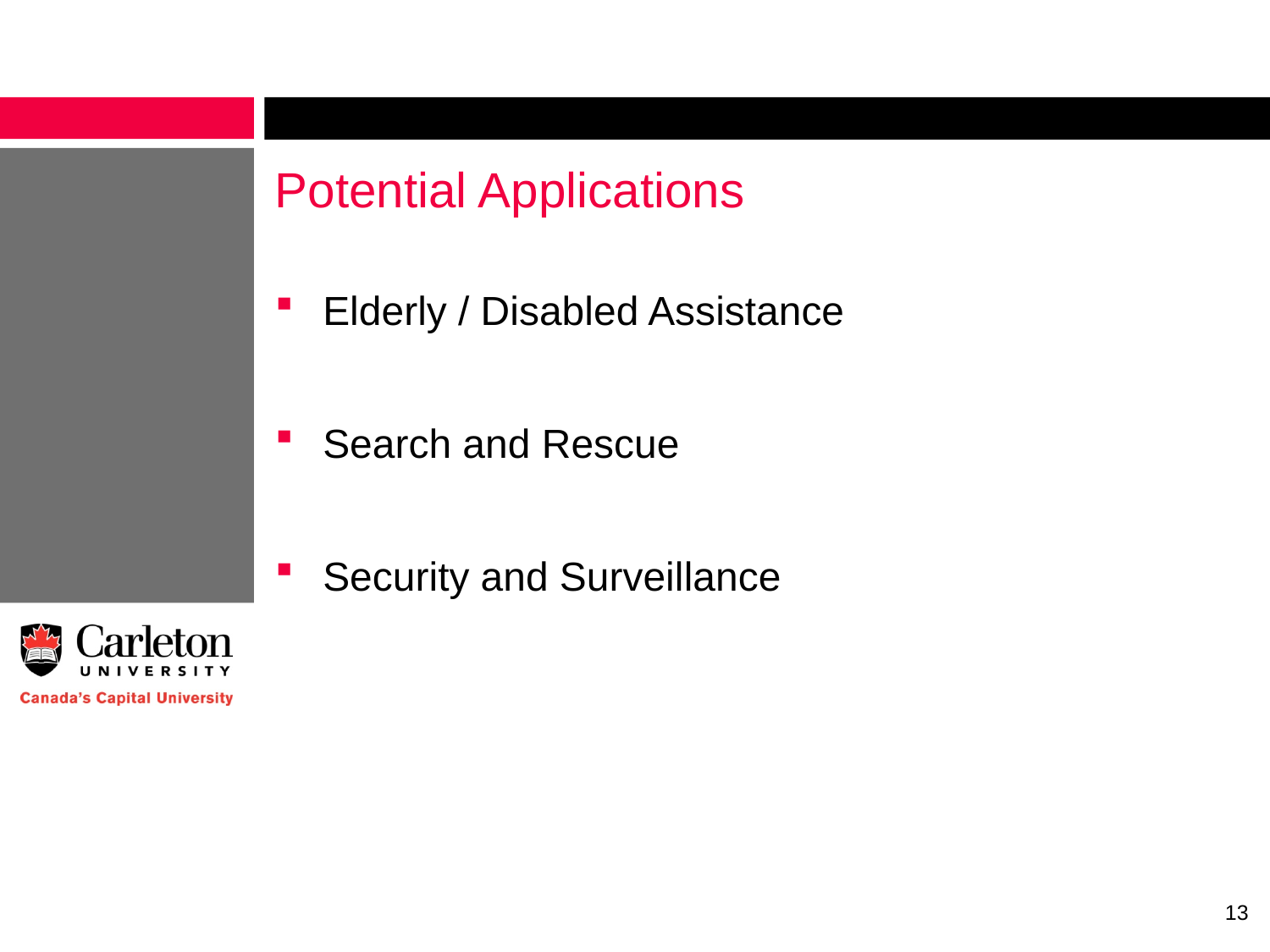

# Potential Applications
Elderly / Disabled Assistance

Search and Rescue

Security and Surveillance
13